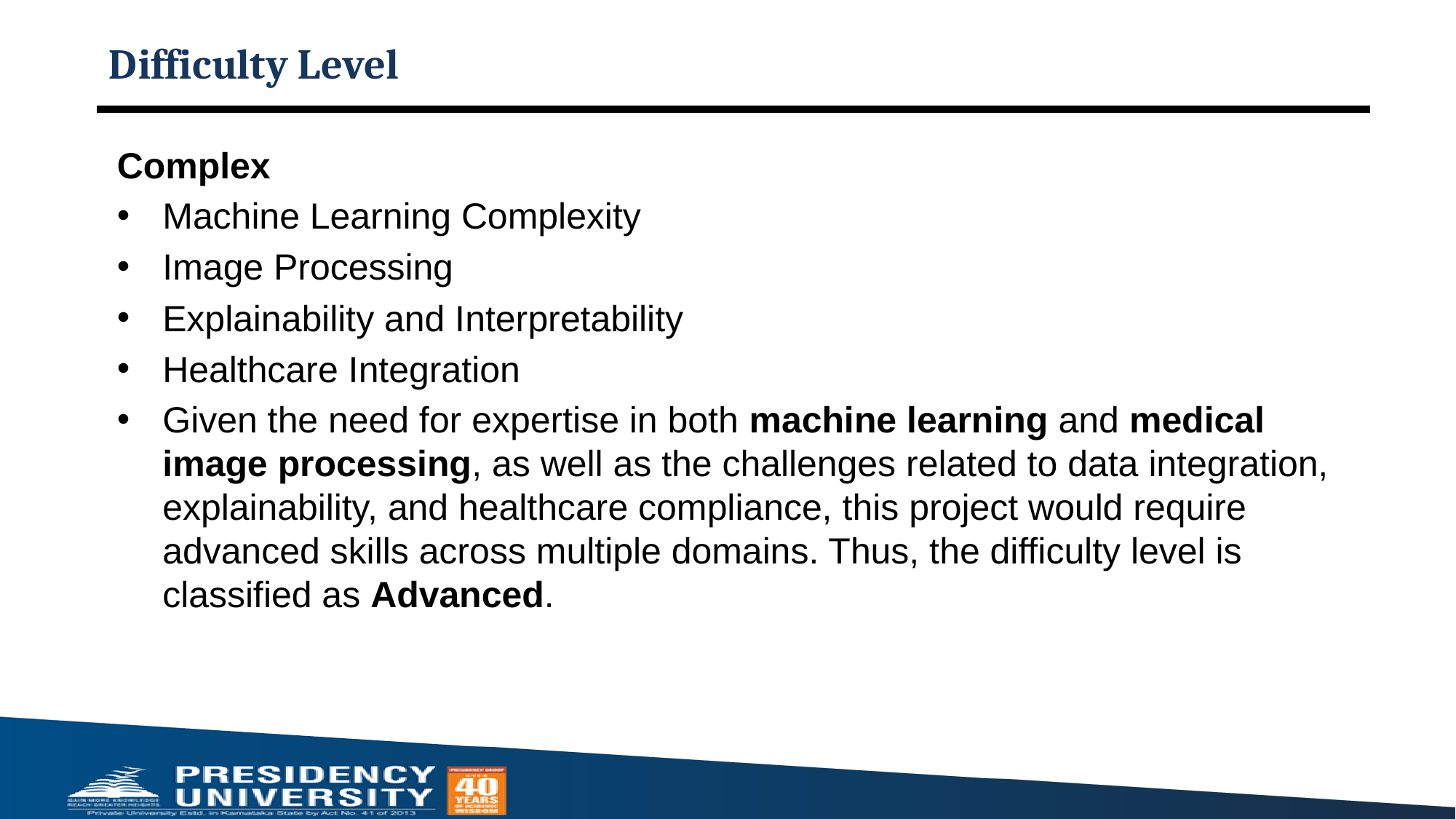

# Difficulty Level
Complex
Machine Learning Complexity
Image Processing
Explainability and Interpretability
Healthcare Integration
Given the need for expertise in both machine learning and medical image processing, as well as the challenges related to data integration, explainability, and healthcare compliance, this project would require advanced skills across multiple domains. Thus, the difficulty level is classified as Advanced.